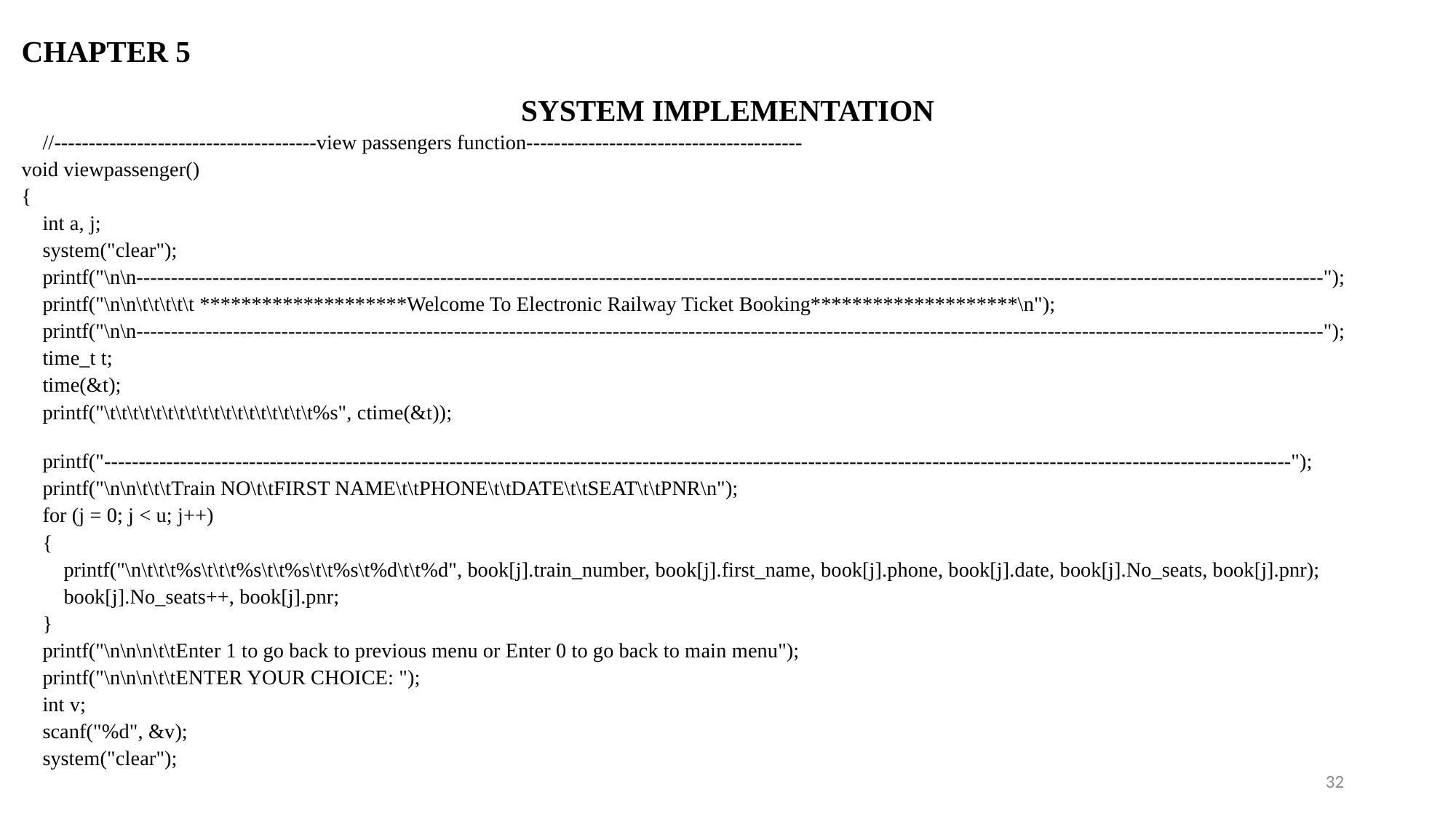

CHAPTER 5
SYSTEM IMPLEMENTATION
    //--------------------------------------view passengers function----------------------------------------
void viewpassenger()
{
    int a, j;
    system("clear");
    printf("\n\n----------------------------------------------------------------------------------------------------------------------------------------------------------------------------");
    printf("\n\n\t\t\t\t\t ********************Welcome To Electronic Railway Ticket Booking********************\n");
    printf("\n\n----------------------------------------------------------------------------------------------------------------------------------------------------------------------------");
    time_t t;
    time(&t);
    printf("\t\t\t\t\t\t\t\t\t\t\t\t\t\t\t\t\t\t%s", ctime(&t));
    printf("----------------------------------------------------------------------------------------------------------------------------------------------------------------------------");
    printf("\n\n\t\t\tTrain NO\t\tFIRST NAME\t\tPHONE\t\tDATE\t\tSEAT\t\tPNR\n");
    for (j = 0; j < u; j++)
    {
        printf("\n\t\t\t%s\t\t\t%s\t\t%s\t\t%s\t%d\t\t%d", book[j].train_number, book[j].first_name, book[j].phone, book[j].date, book[j].No_seats, book[j].pnr);
        book[j].No_seats++, book[j].pnr;
    }
    printf("\n\n\n\t\tEnter 1 to go back to previous menu or Enter 0 to go back to main menu");
    printf("\n\n\n\t\tENTER YOUR CHOICE: ");
    int v;
    scanf("%d", &v);
    system("clear");

32